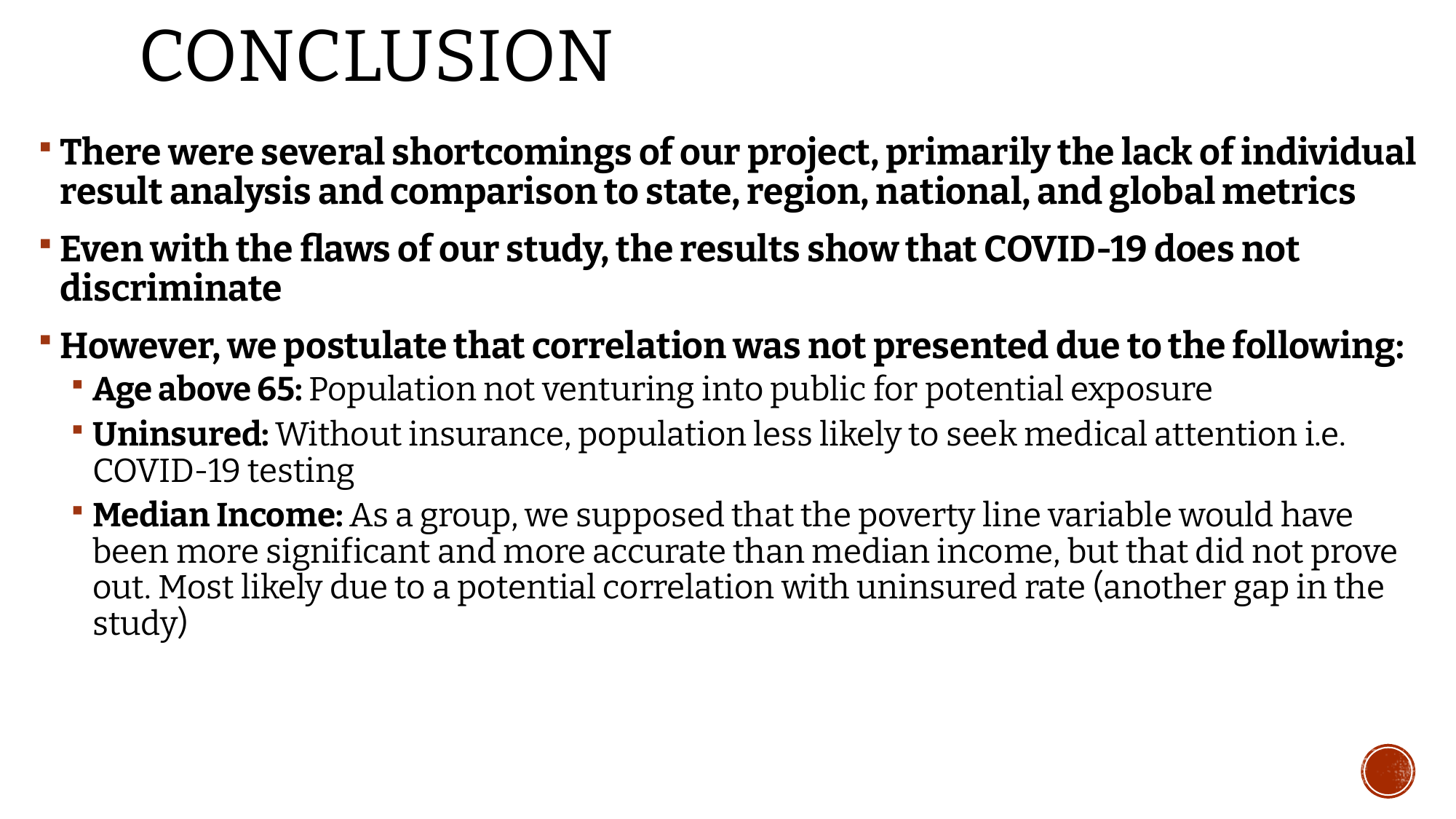

# Conclusion
There were several shortcomings of our project, primarily the lack of individual result analysis and comparison to state, region, national, and global metrics
Even with the flaws of our study, the results show that COVID-19 does not discriminate
However, we postulate that correlation was not presented due to the following:
Age above 65: Population not venturing into public for potential exposure
Uninsured: Without insurance, population less likely to seek medical attention i.e. COVID-19 testing
Median Income: As a group, we supposed that the poverty line variable would have been more significant and more accurate than median income, but that did not prove out. Most likely due to a potential correlation with uninsured rate (another gap in the study)